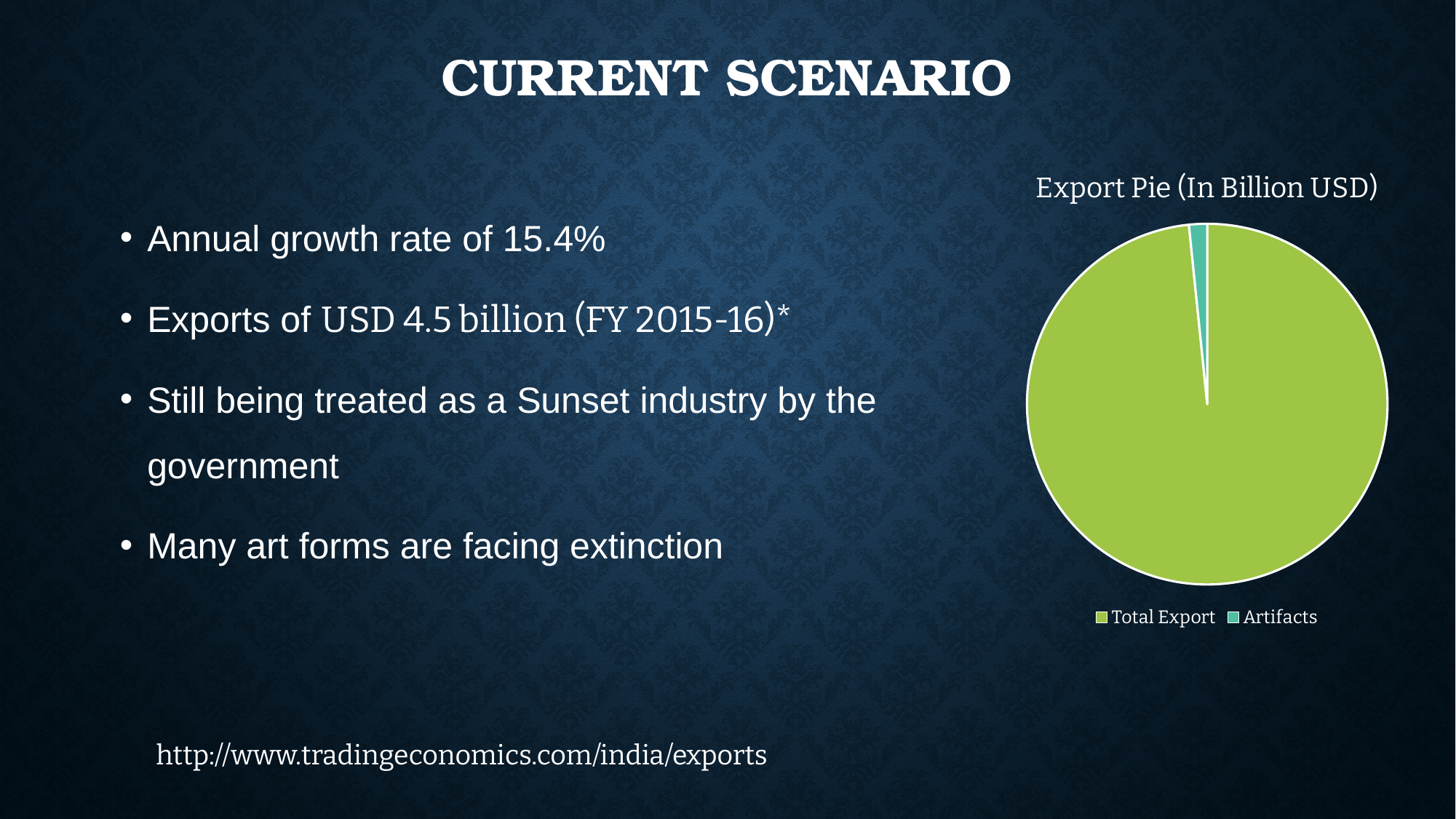

# Current scenario

### Chart: Export Pie (In Billion USD)

| Category | Sales |
|---|---|
| Total Export | 272.4 |
| Artifacts | 4.5 |
Annual growth rate of 15.4%
Exports of USD 4.5 billion (FY 2015-16)*
Still being treated as a Sunset industry by the government
Many art forms are facing extinction
http://www.tradingeconomics.com/india/exports